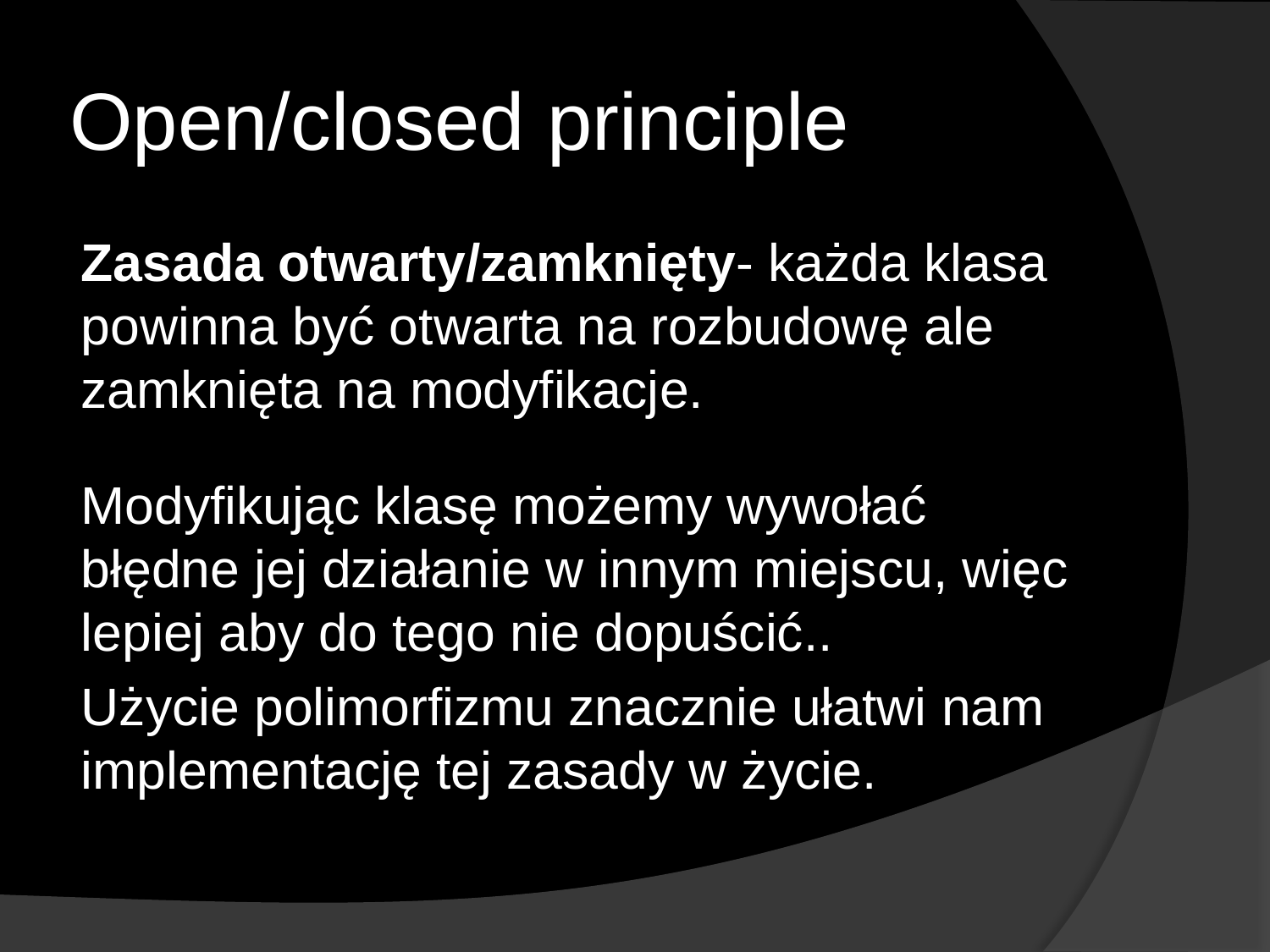

# Open/closed principle
Zasada otwarty/zamknięty- każda klasa powinna być otwarta na rozbudowę ale zamknięta na modyfikacje.
Modyfikując klasę możemy wywołać błędne jej działanie w innym miejscu, więc lepiej aby do tego nie dopuścić..
Użycie polimorfizmu znacznie ułatwi nam implementację tej zasady w życie.